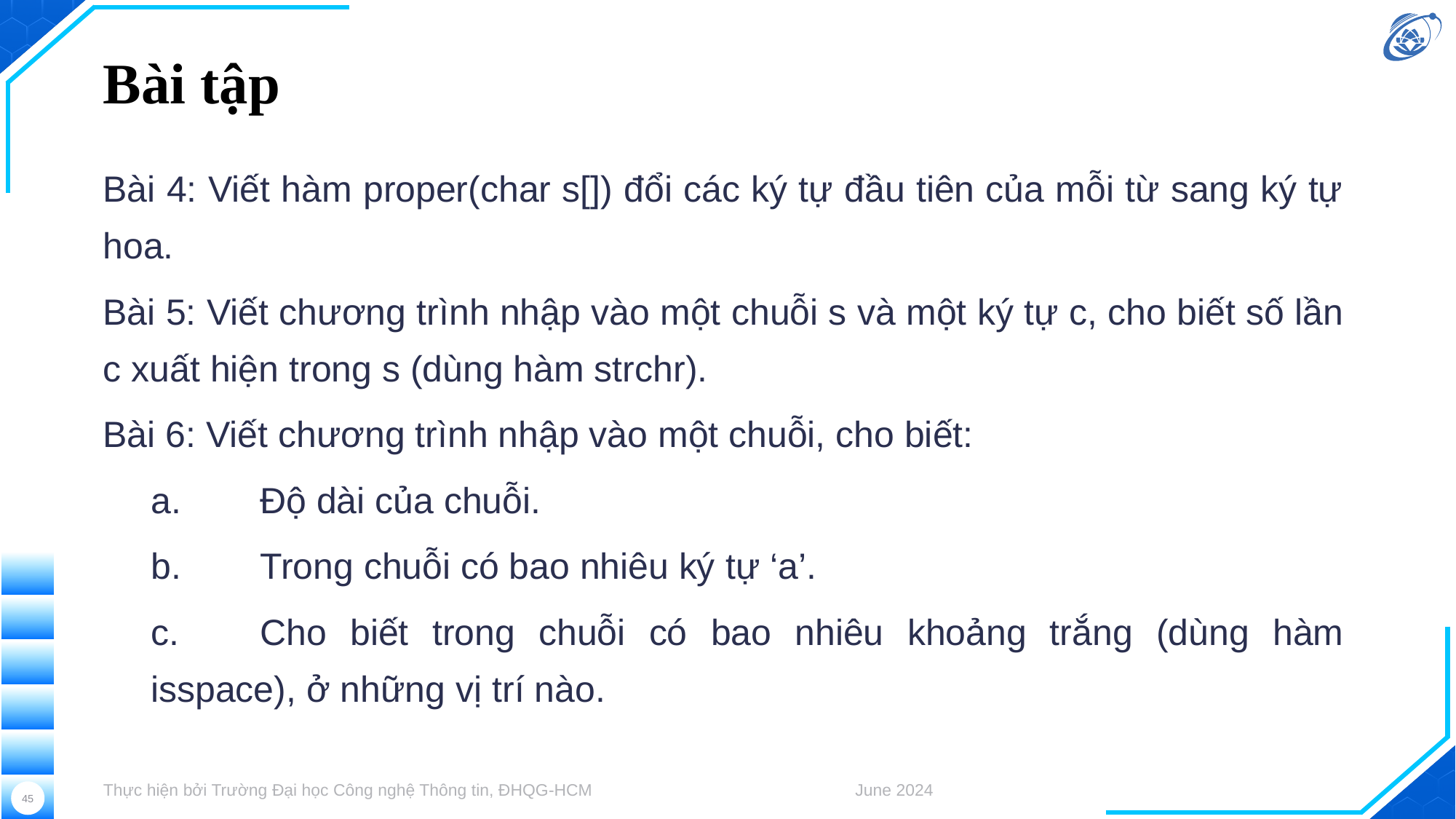

# Bài tập
Bài 4: Viết hàm proper(char s[]) đổi các ký tự đầu tiên của mỗi từ sang ký tự hoa.
Bài 5: Viết chương trình nhập vào một chuỗi s và một ký tự c, cho biết số lần c xuất hiện trong s (dùng hàm strchr).
Bài 6: Viết chương trình nhập vào một chuỗi, cho biết:
a.	Độ dài của chuỗi.
b.	Trong chuỗi có bao nhiêu ký tự ‘a’.
c.	Cho biết trong chuỗi có bao nhiêu khoảng trắng (dùng hàm isspace), ở những vị trí nào.
Thực hiện bởi Trường Đại học Công nghệ Thông tin, ĐHQG-HCM
June 2024
45